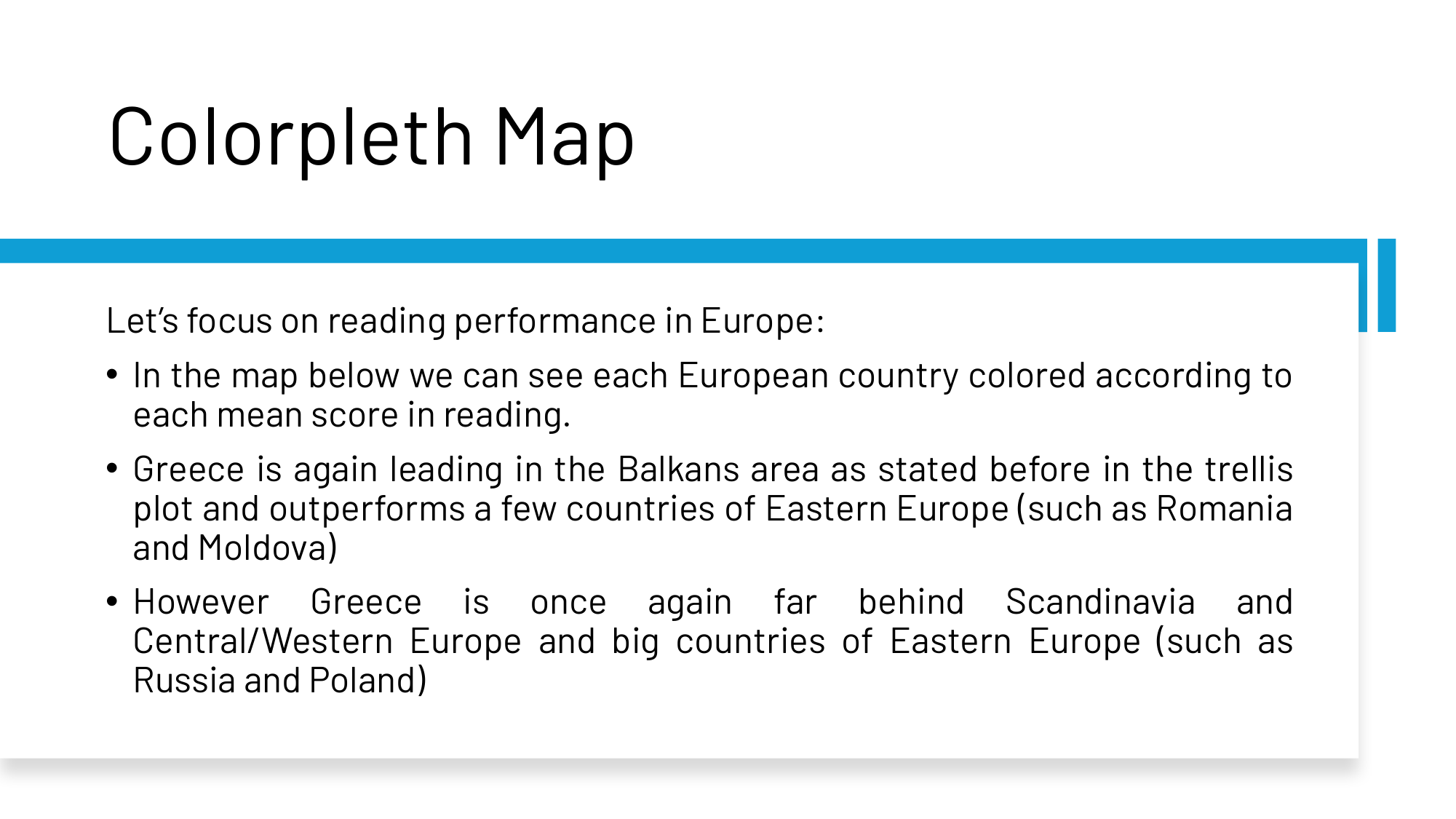

# Colorpleth Map

Let’s focus on reading performance in Europe:
In the map below we can see each European country colored according to each mean score in reading.
Greece is again leading in the Balkans area as stated before in the trellis plot and outperforms a few countries of Eastern Europe (such as Romania and Moldova)
However Greece is once again far behind Scandinavia and Central/Western Europe and big countries of Eastern Europe (such as Russia and Poland)